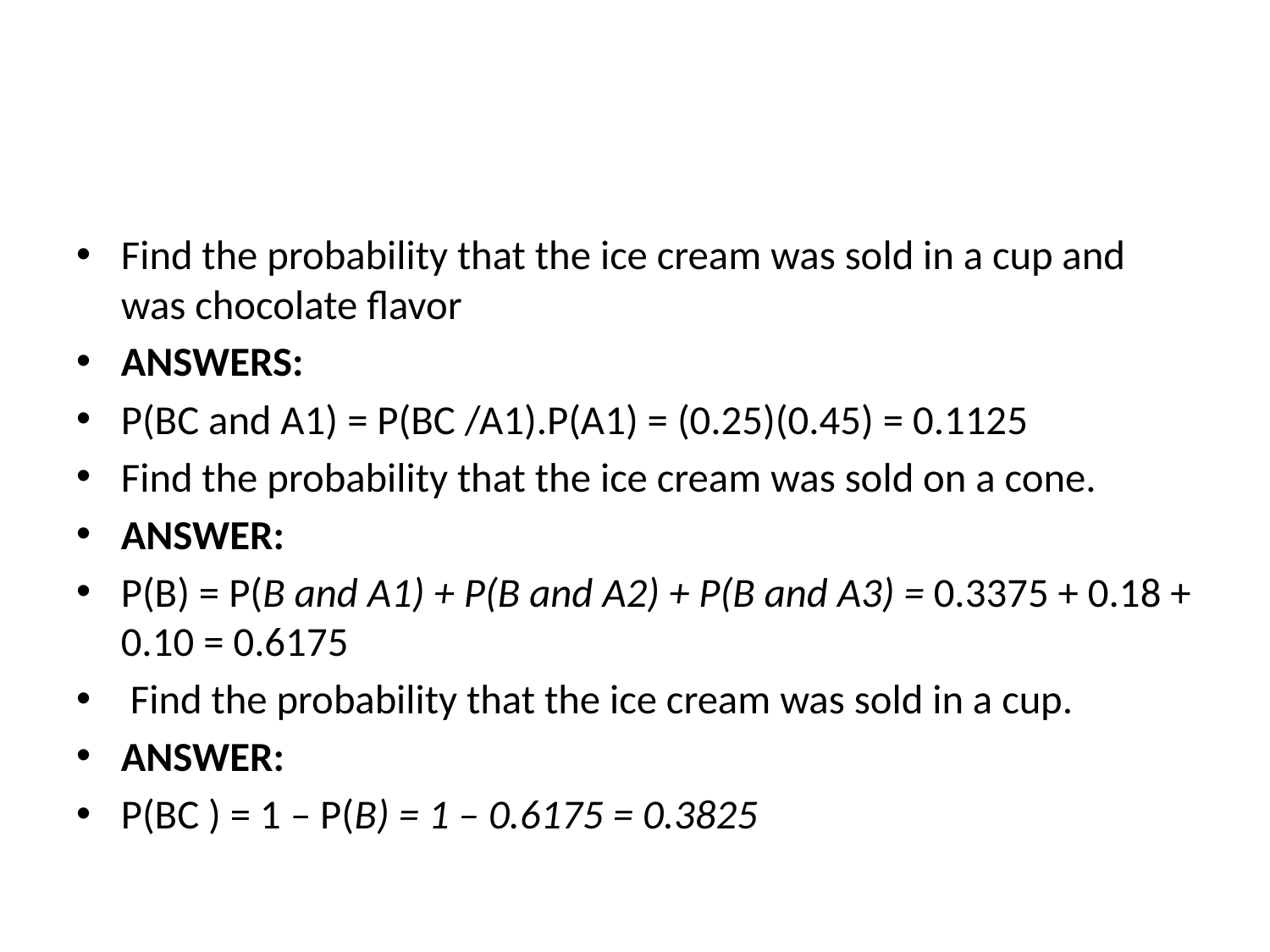

#
Find the probability that the ice cream was sold in a cup and was chocolate flavor
ANSWERS:
P(BC and A1) = P(BC /A1).P(A1) = (0.25)(0.45) = 0.1125
Find the probability that the ice cream was sold on a cone.
ANSWER:
P(B) = P(B and A1) + P(B and A2) + P(B and A3) = 0.3375 + 0.18 + 0.10 = 0.6175
 Find the probability that the ice cream was sold in a cup.
ANSWER:
P(BC ) = 1 – P(B) = 1 – 0.6175 = 0.3825